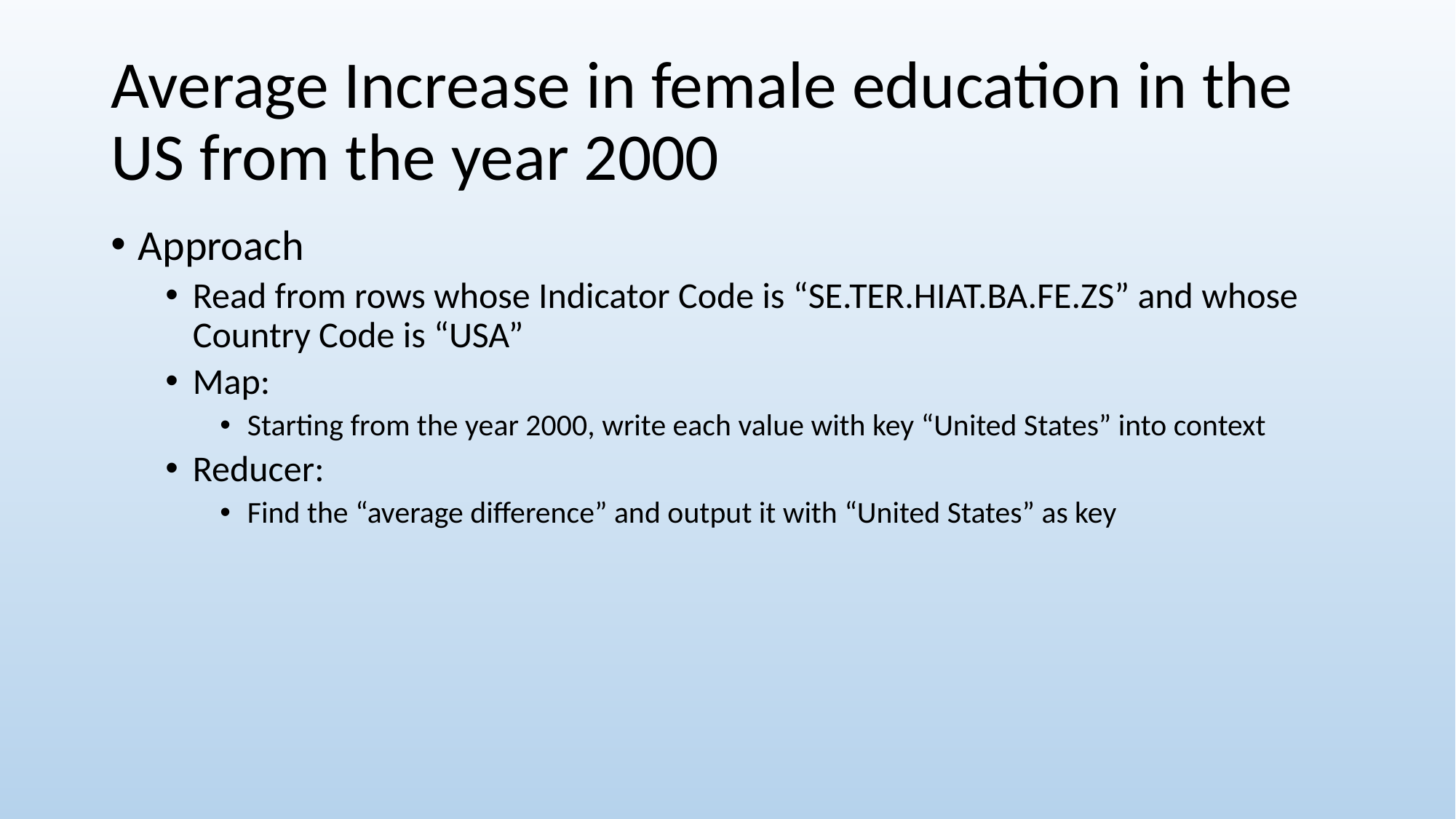

# Average Increase in female education in the US from the year 2000
Approach
Read from rows whose Indicator Code is “SE.TER.HIAT.BA.FE.ZS” and whose Country Code is “USA”
Map:
Starting from the year 2000, write each value with key “United States” into context
Reducer:
Find the “average difference” and output it with “United States” as key